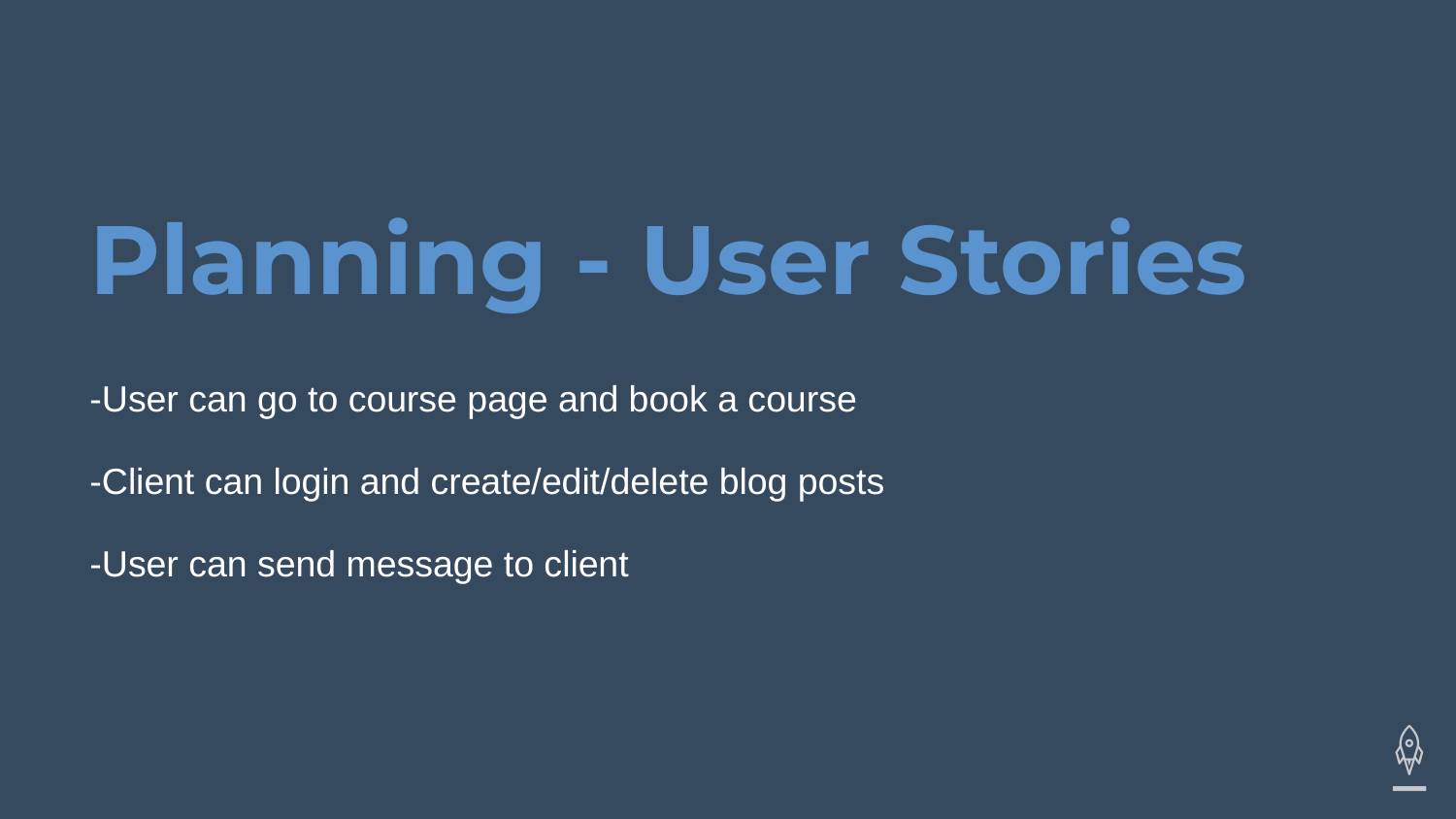

# Planning - User Stories
-User can go to course page and book a course
-Client can login and create/edit/delete blog posts
-User can send message to client